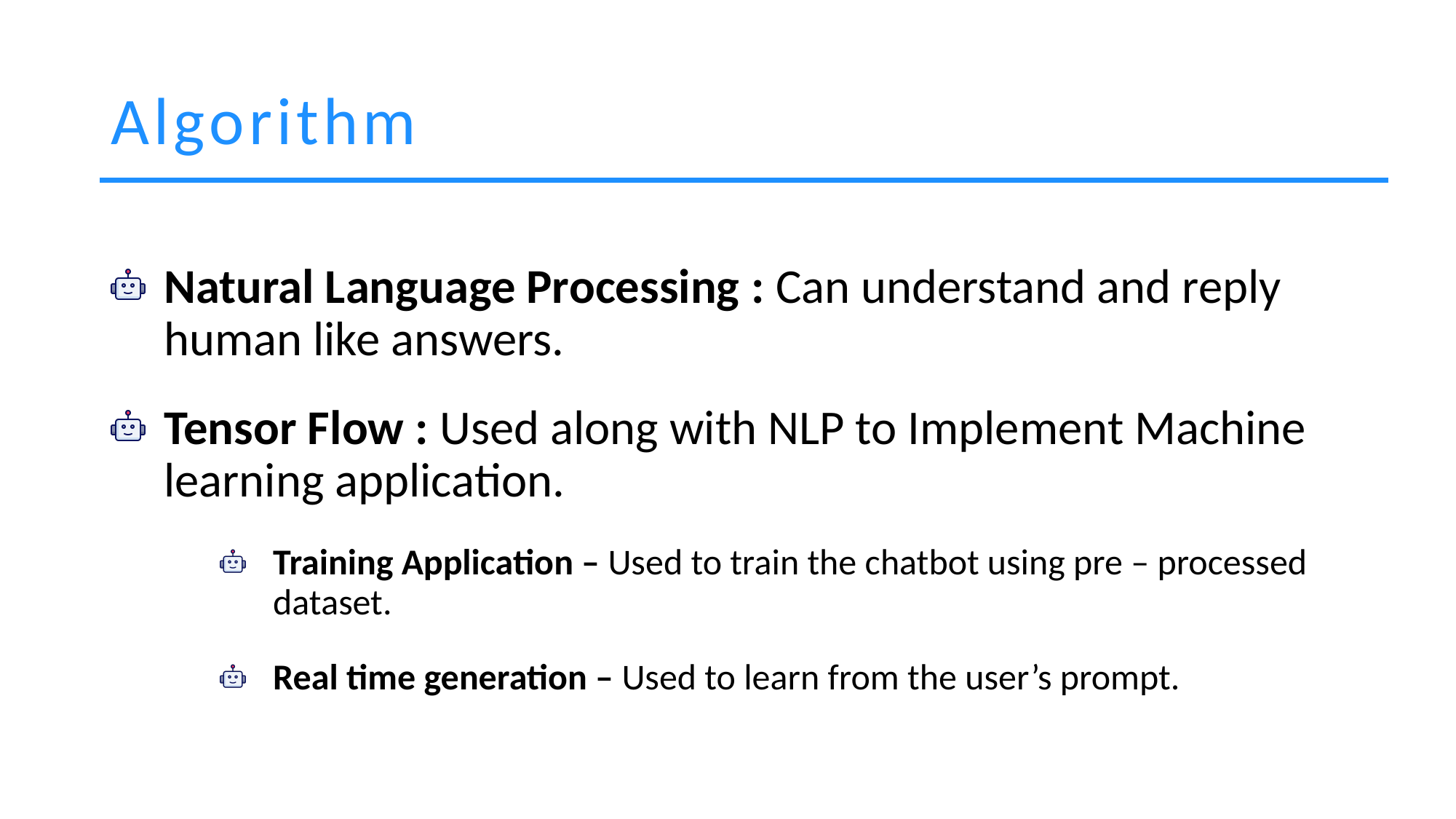

# Algorithm
Natural Language Processing : Can understand and reply human like answers.
Tensor Flow : Used along with NLP to Implement Machine learning application.
Training Application – Used to train the chatbot using pre – processed dataset.
Real time generation – Used to learn from the user’s prompt.